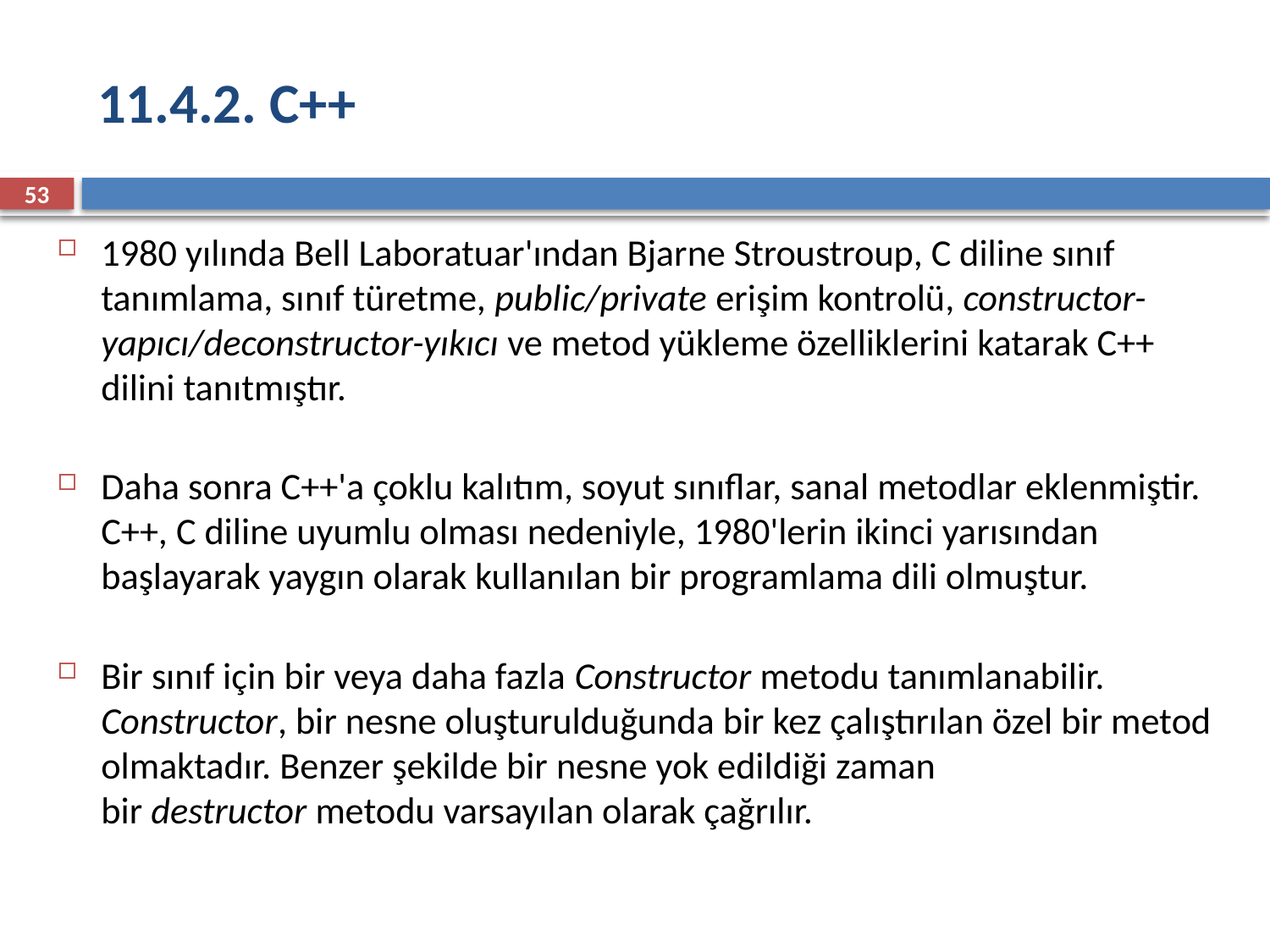

# 11.4.2. C++
53
1980 yılında Bell Laboratuar'ından Bjarne Stroustroup, C diline sınıf tanımlama, sınıf türetme, public/private erişim kontrolü, constructor-yapıcı/deconstructor-yıkıcı ve metod yükleme özelliklerini katarak C++ dilini tanıtmıştır.

Daha sonra C++'a çoklu kalıtım, soyut sınıflar, sanal metodlar eklenmiştir. C++, C diline uyumlu olması nedeniyle, 1980'lerin ikinci yarısından başlayarak yaygın olarak kullanılan bir programlama dili olmuştur.

Bir sınıf için bir veya daha fazla Constructor metodu tanımlanabilir. Constructor, bir nesne oluşturulduğunda bir kez çalıştırılan özel bir metod olmaktadır. Benzer şekilde bir nesne yok edildiği zaman bir destructor metodu varsayılan olarak çağrılır.